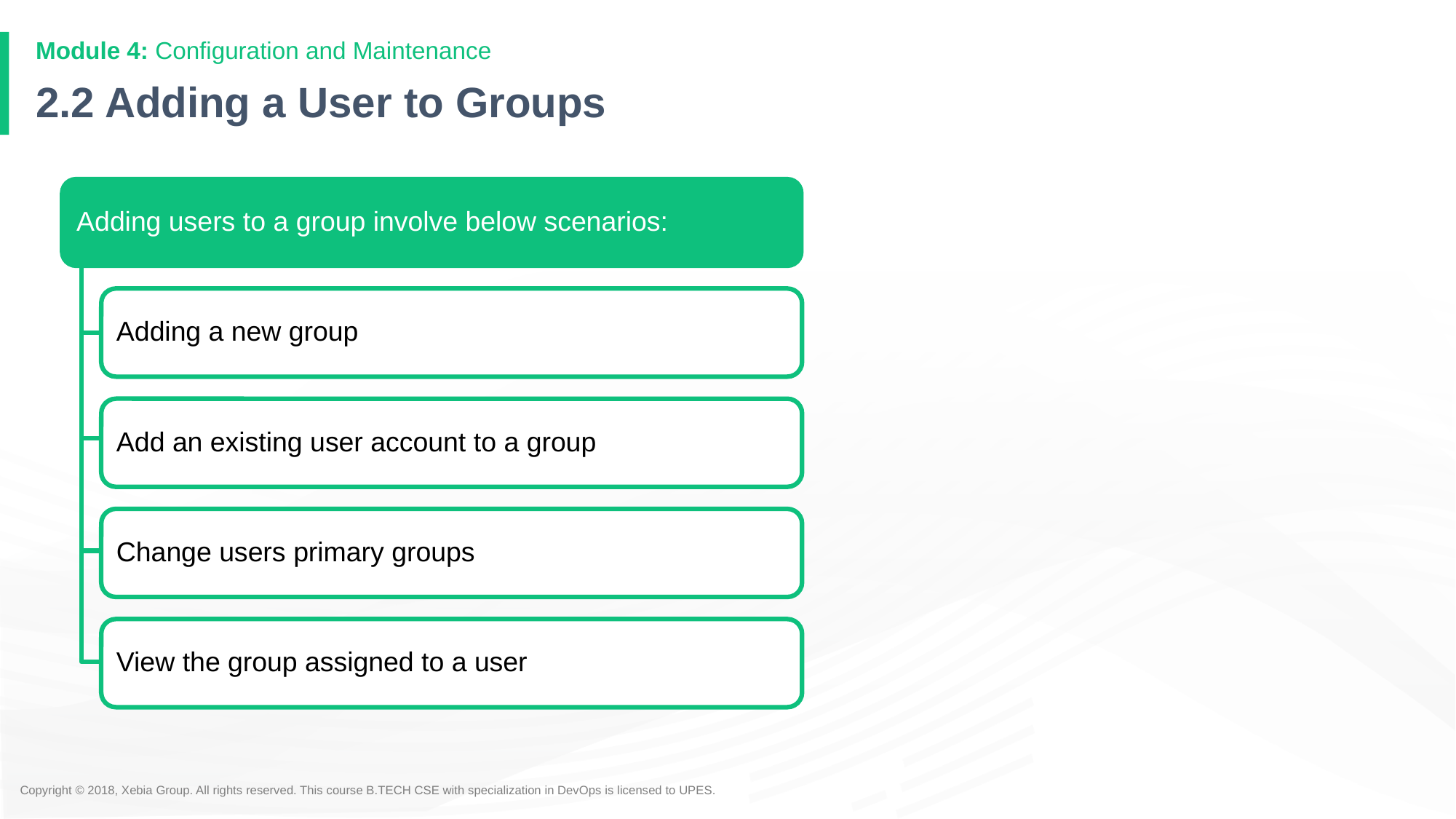

# 2.2 Adding a User to Groups

Adding users to a group involve below scenarios:

Adding a new group
Add an existing user account to a group
Change users primary groups
View the group assigned to a user